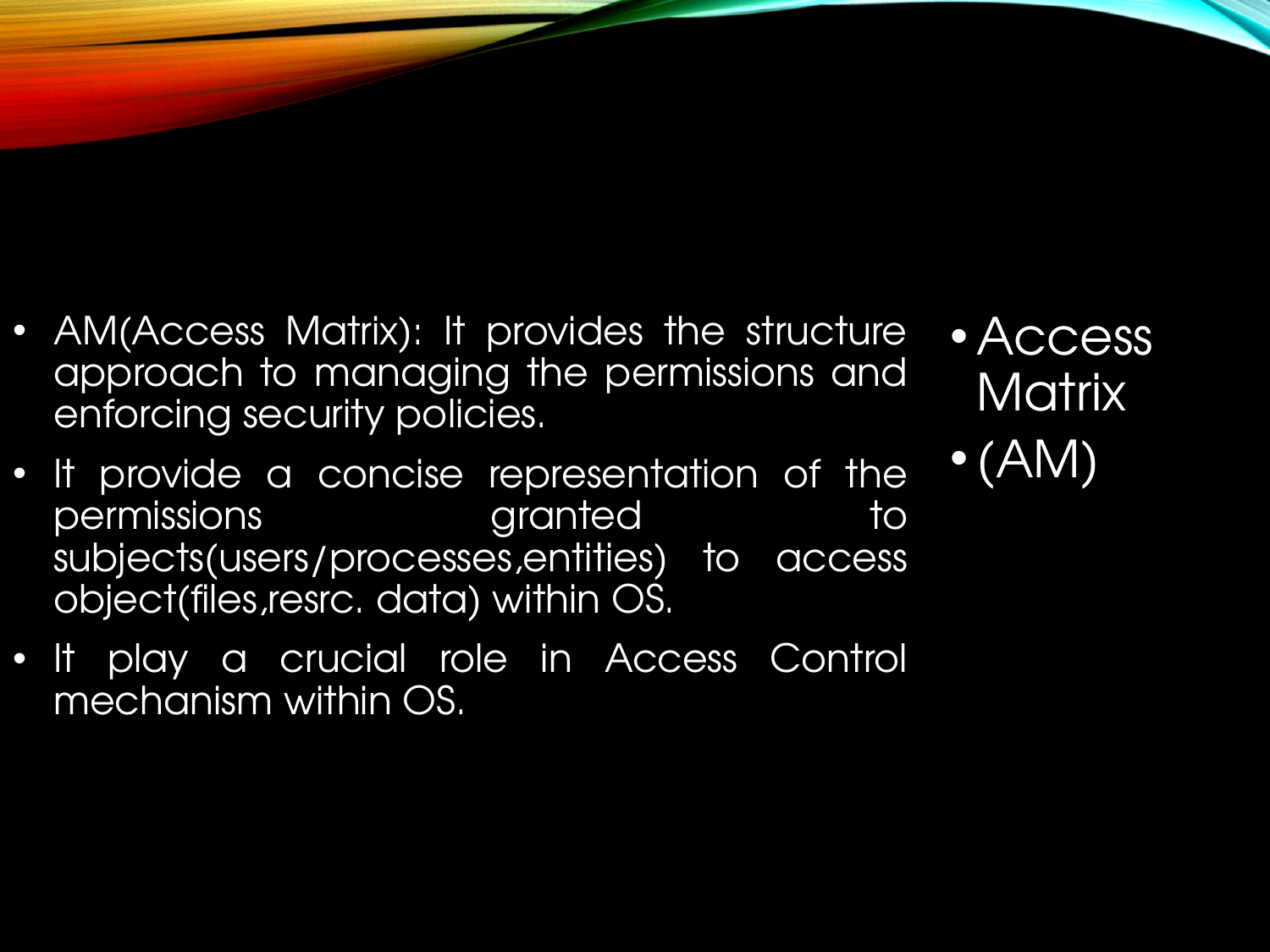

AM(Access Matrix): It provides the structure approach to managing the permissions and enforcing security policies.
It provide a concise representation of the permissions granted to subjects(users/processes,entities) to access object(files,resrc. data) within OS.
It play a crucial role in Access Control mechanism within OS.
Access Matrix
(AM)